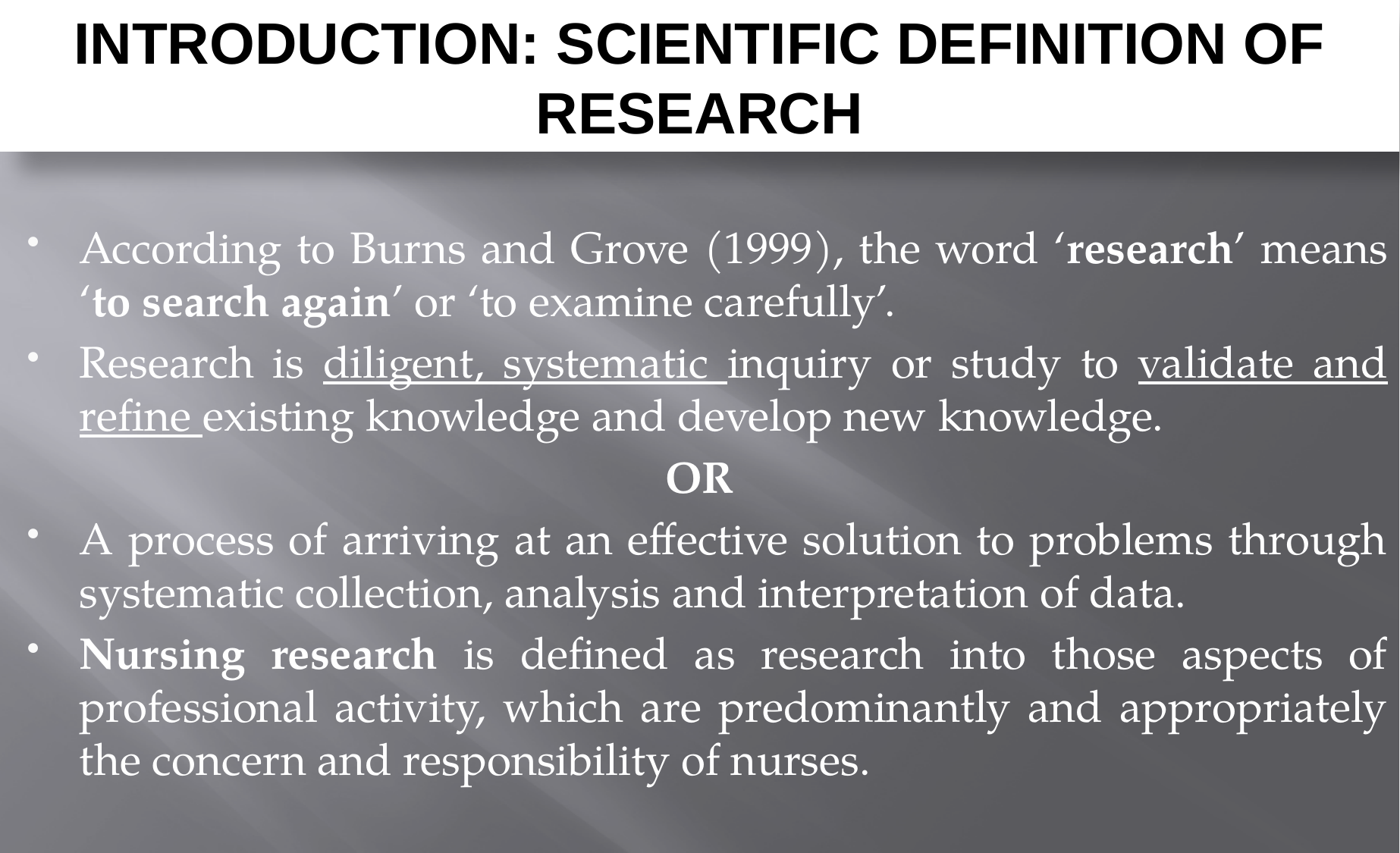

# INTRODUCTION: SCIENTIFIC DEFINITION OF RESEARCH

According to Burns and Grove (1999), the word ‘research’ means ‘to search again’ or ‘to examine carefully’.
Research is diligent, systematic inquiry or study to validate and refine existing knowledge and develop new knowledge.
OR
A process of arriving at an effective solution to problems through systematic collection, analysis and interpretation of data.
Nursing research is defined as research into those aspects of professional activity, which are predominantly and appropriately the concern and responsibility of nurses.